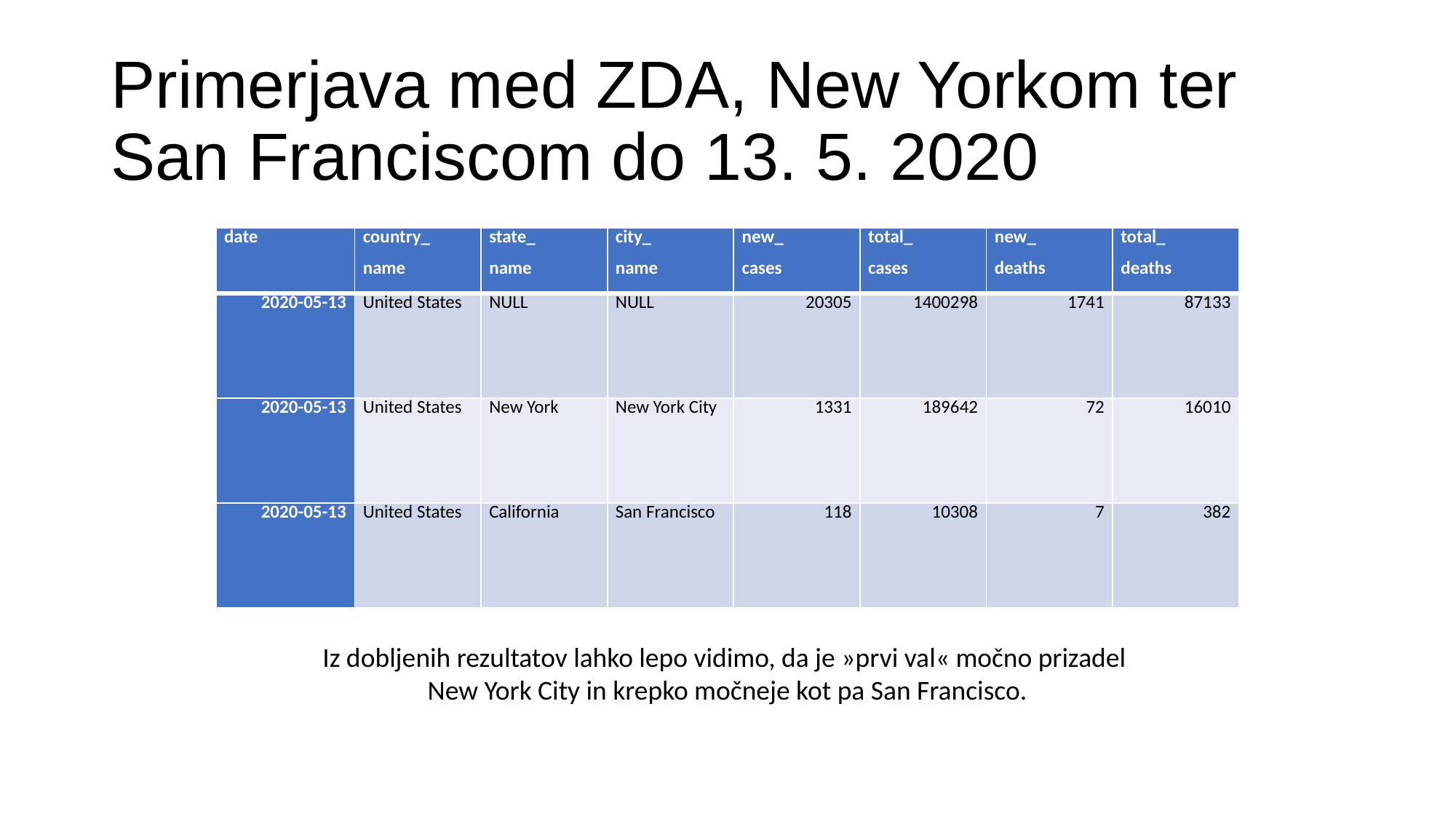

# Primerjava med ZDA, New Yorkom ter San Franciscom do 13. 5. 2020
| date | country\_ name | state\_ name | city\_ name | new\_ cases | total\_ cases | new\_ deaths | total\_ deaths |
| --- | --- | --- | --- | --- | --- | --- | --- |
| 2020-05-13 | United States | NULL | NULL | 20305 | 1400298 | 1741 | 87133 |
| 2020-05-13 | United States | New York | New York City | 1331 | 189642 | 72 | 16010 |
| 2020-05-13 | United States | California | San Francisco | 118 | 10308 | 7 | 382 |
Iz dobljenih rezultatov lahko lepo vidimo, da je »prvi val« močno prizadel
New York City in krepko močneje kot pa San Francisco.